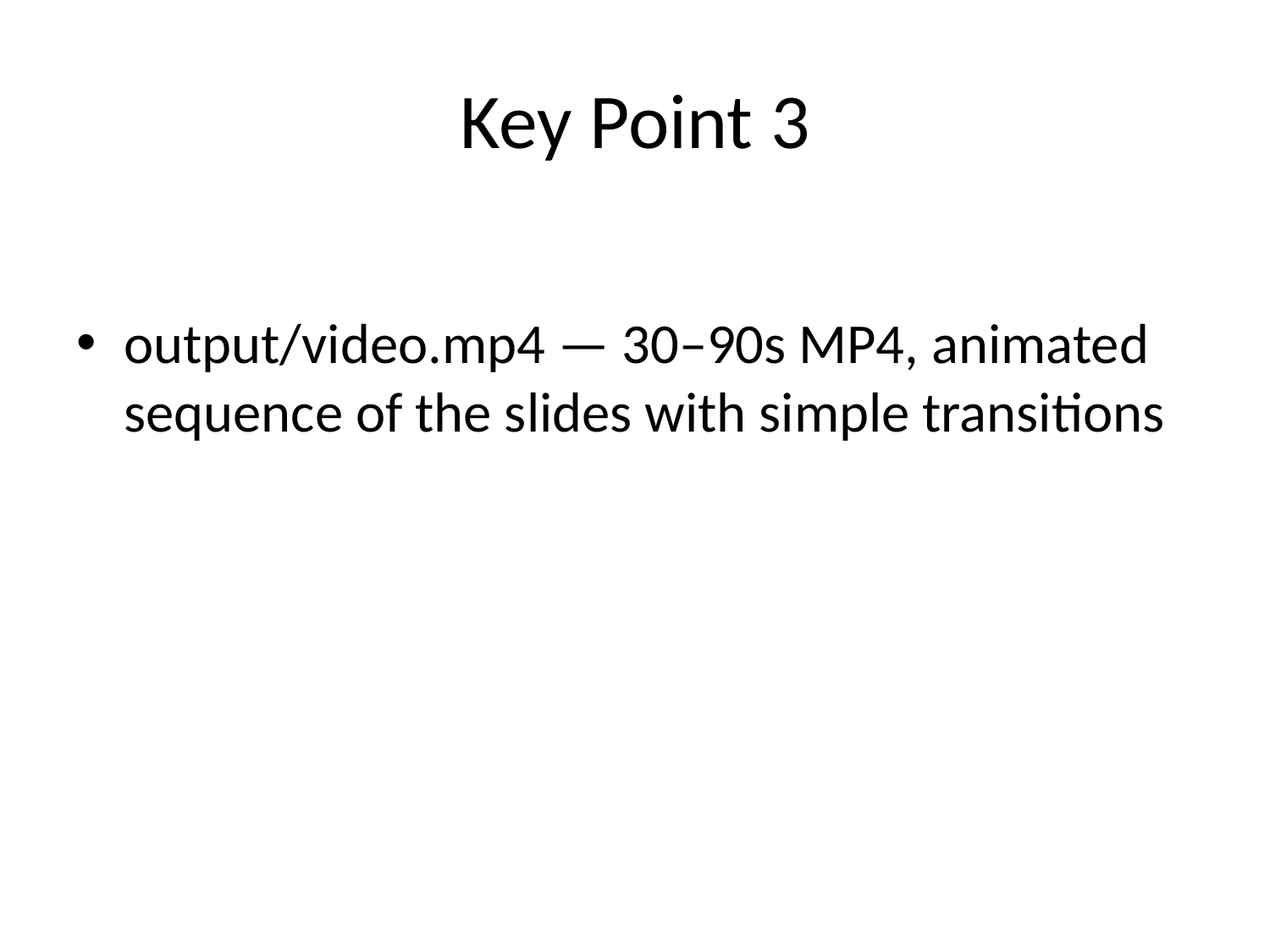

# Key Point 3

output/video.mp4 — 30–90s MP4, animated sequence of the slides with simple transitions